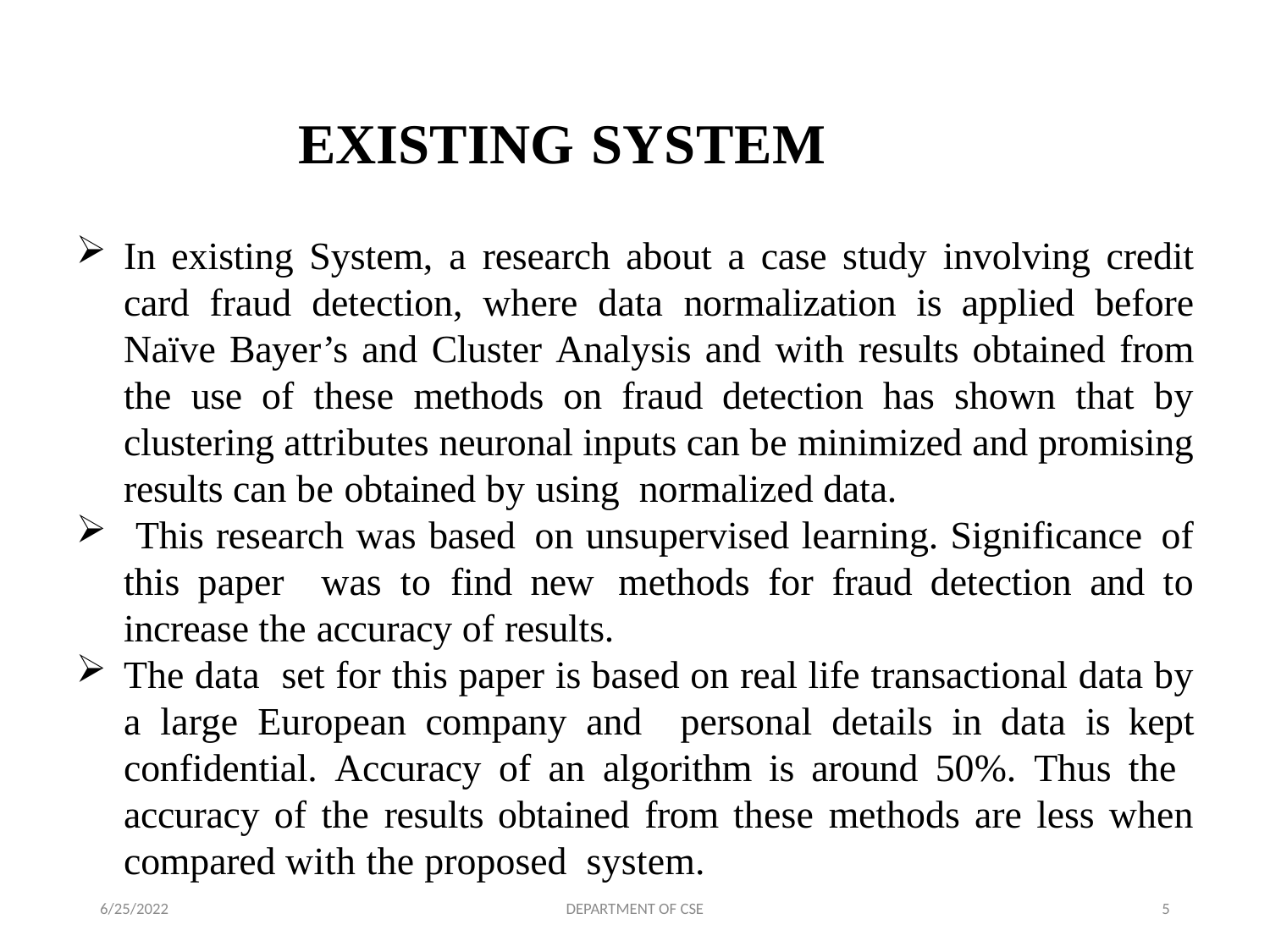

# EXISTING SYSTEM
In existing System, a research about a case study involving credit card fraud detection, where data normalization is applied before Naïve Bayer’s and Cluster Analysis and with results obtained from the use of these methods on fraud detection has shown that by clustering attributes neuronal inputs can be minimized and promising results can be obtained by using  normalized data.
 This research was based on unsupervised learning. Significance of this paper  was to find new methods for fraud detection and to increase the accuracy of results.
The data  set for this paper is based on real life transactional data by a large European company and  personal details in data is kept confidential. Accuracy of an algorithm is around 50%. Thus the  accuracy of the results obtained from these methods are less when compared with the proposed  system.

6/25/2022
DEPARTMENT OF CSE
5